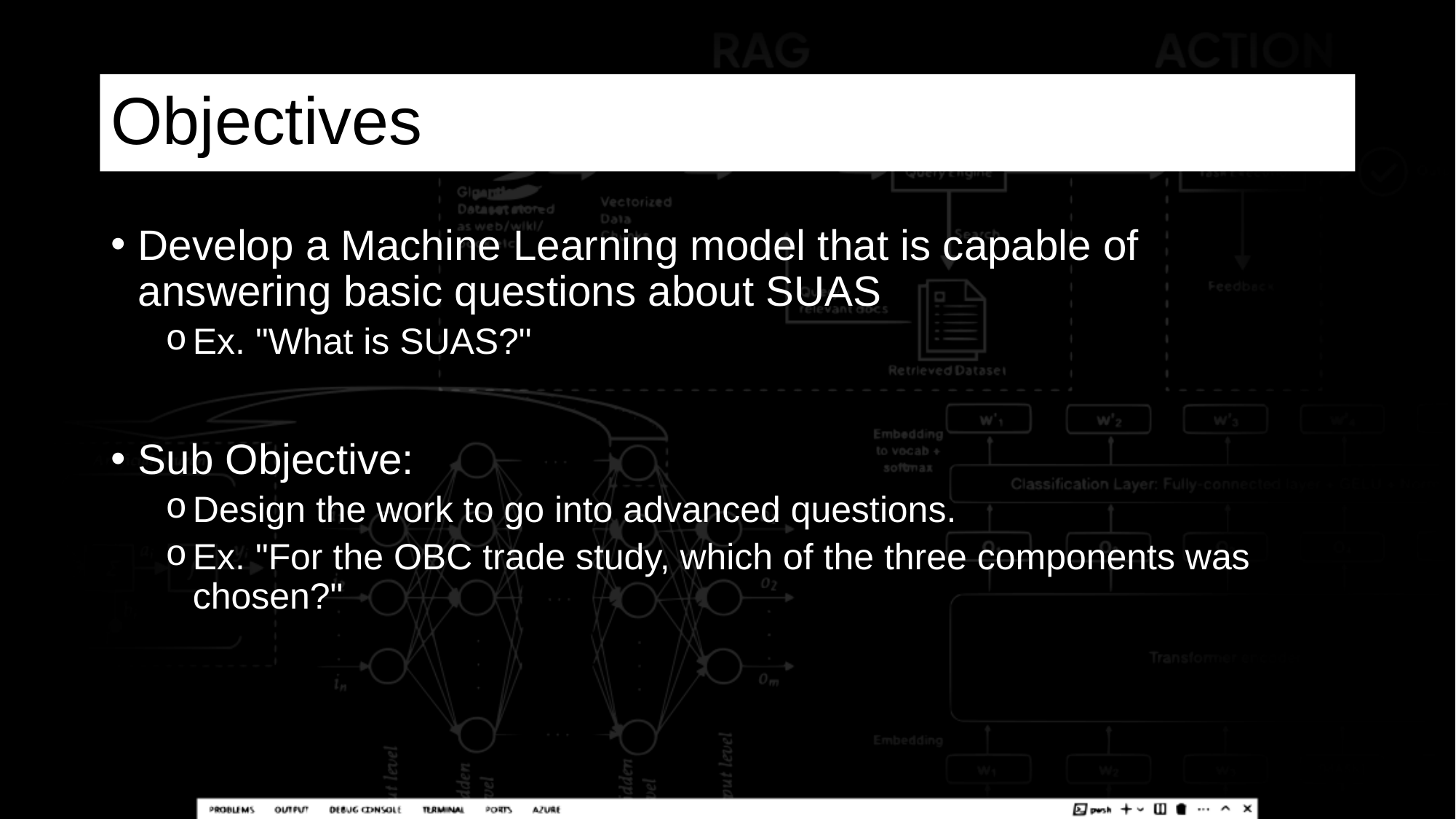

# Objectives
Develop a Machine Learning model that is capable of answering basic questions about SUAS
Ex. "What is SUAS?"

Sub Objective:
Design the work to go into advanced questions.
Ex. "For the OBC trade study, which of the three components was chosen?"